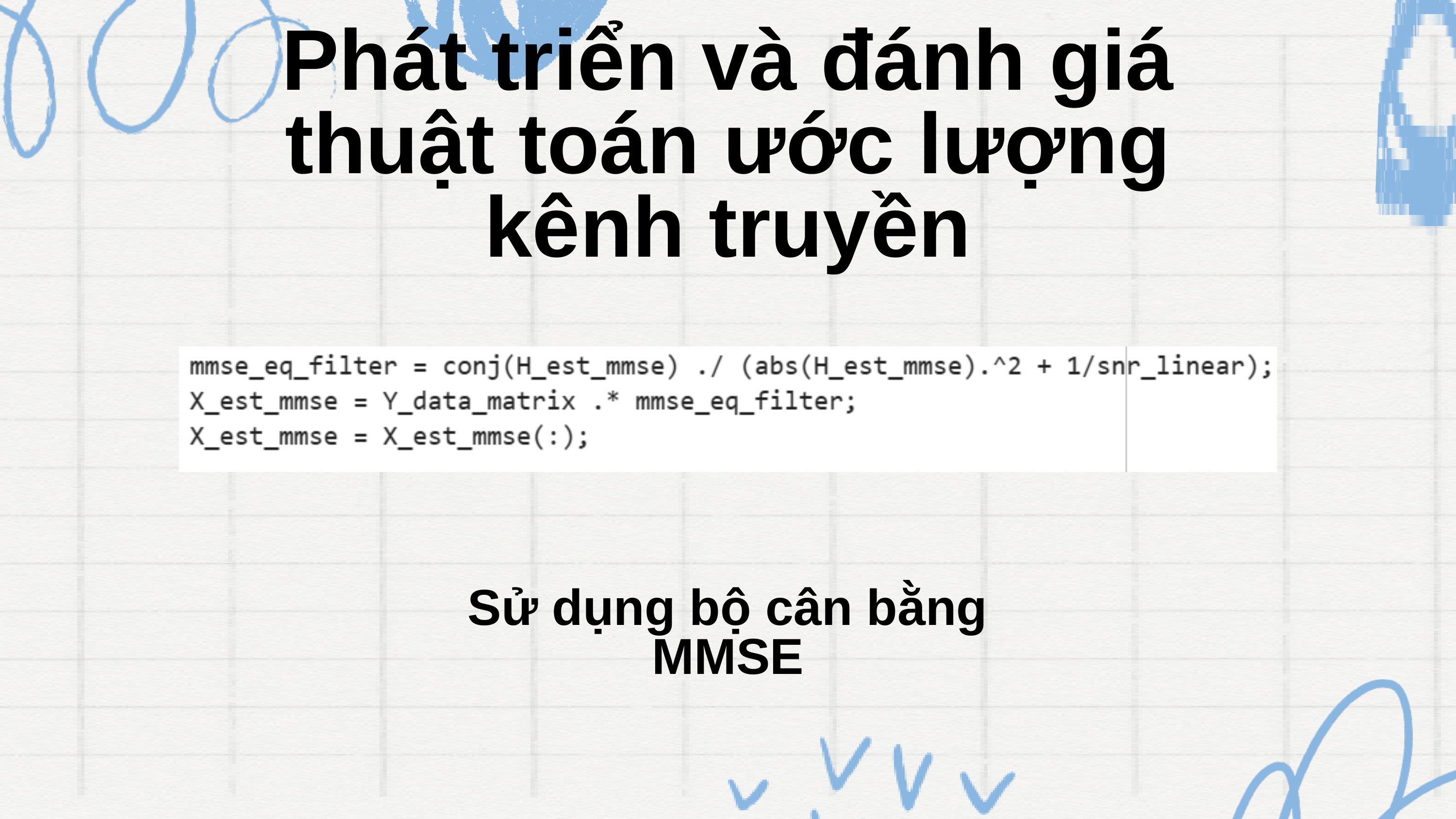

Phát triển và đánh giá thuật toán ước lượng kênh truyền

Sử dụng bộ cân bằng MMSE